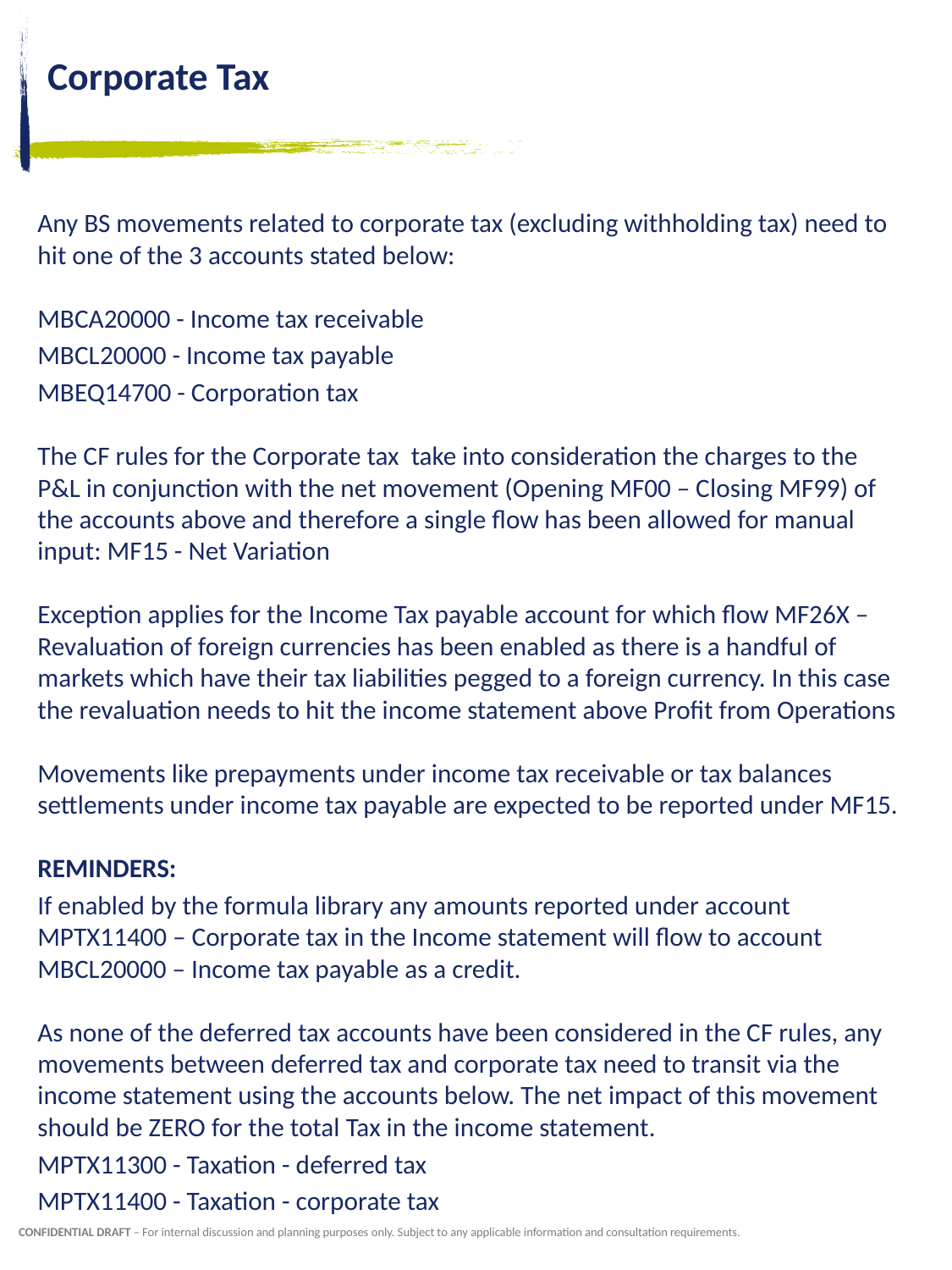

# Corporate Tax
Any BS movements related to corporate tax (excluding withholding tax) need to hit one of the 3 accounts stated below:

MBCA20000 - Income tax receivable
MBCL20000 - Income tax payable
MBEQ14700 - Corporation tax

The CF rules for the Corporate tax  take into consideration the charges to the P&L in conjunction with the net movement (Opening MF00 – Closing MF99) of the accounts above and therefore a single flow has been allowed for manual input: MF15 - Net Variation

Exception applies for the Income Tax payable account for which flow MF26X – Revaluation of foreign currencies has been enabled as there is a handful of markets which have their tax liabilities pegged to a foreign currency. In this case  the revaluation needs to hit the income statement above Profit from Operations

Movements like prepayments under income tax receivable or tax balances settlements under income tax payable are expected to be reported under MF15.

REMINDERS:
If enabled by the formula library any amounts reported under account MPTX11400 – Corporate tax in the Income statement will flow to account MBCL20000 – Income tax payable as a credit.

As none of the deferred tax accounts have been considered in the CF rules, any movements between deferred tax and corporate tax need to transit via the income statement using the accounts below. The net impact of this movement should be ZERO for the total Tax in the income statement.
MPTX11300 - Taxation - deferred tax
MPTX11400 - Taxation - corporate tax